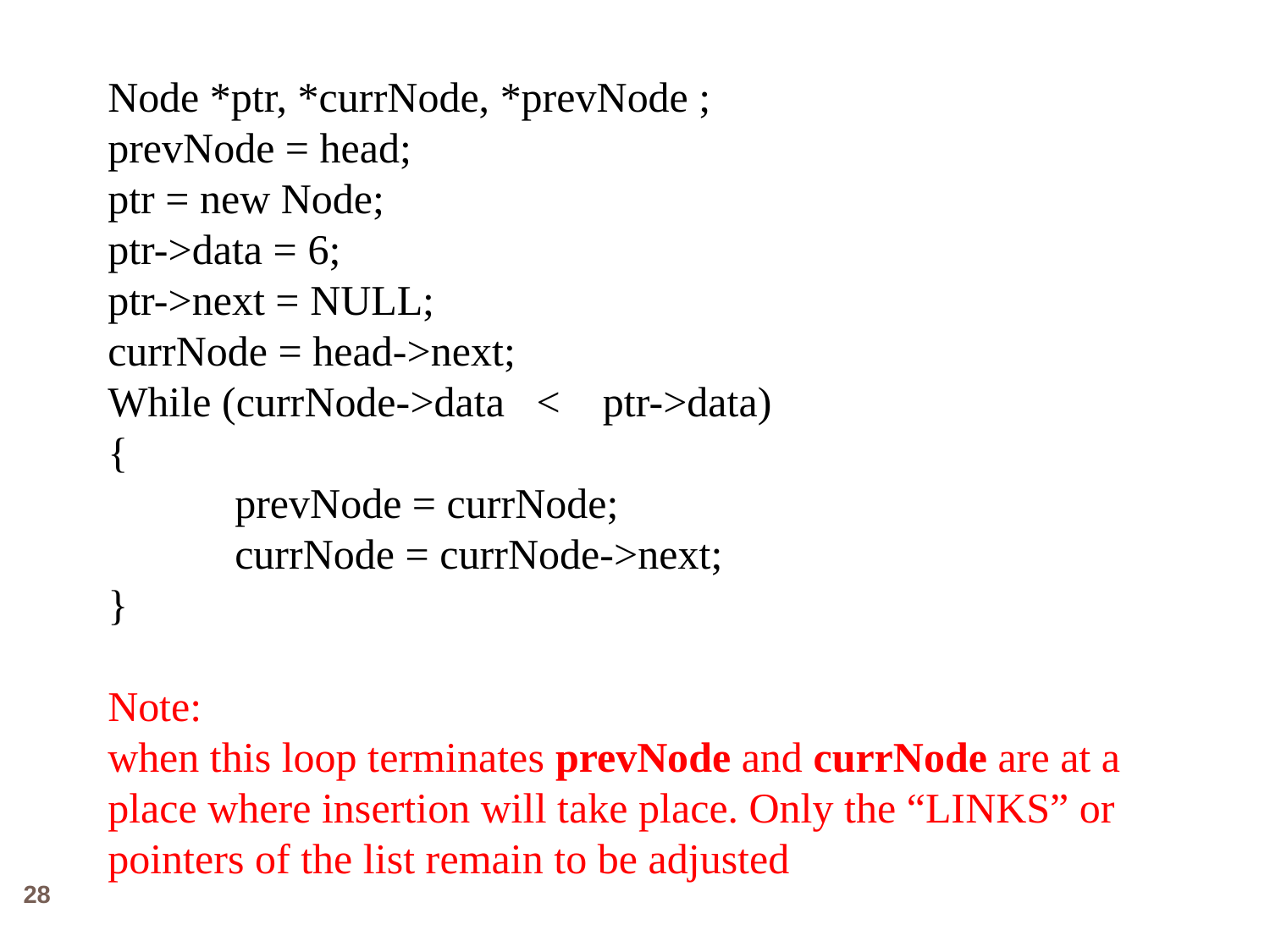

Node *ptr, *currNode, *prevNode ;
prevNode = head;
ptr = new Node;
ptr->data = 6;
ptr->next = NULL;
currNode = head->next;
While (currNode->data   <    ptr->data)
{
	prevNode = currNode;
	currNode = currNode->next;
}

Note:
when this loop terminates prevNode and currNode are at a place where insertion will take place. Only the “LINKS” or pointers of the list remain to be adjusted
28